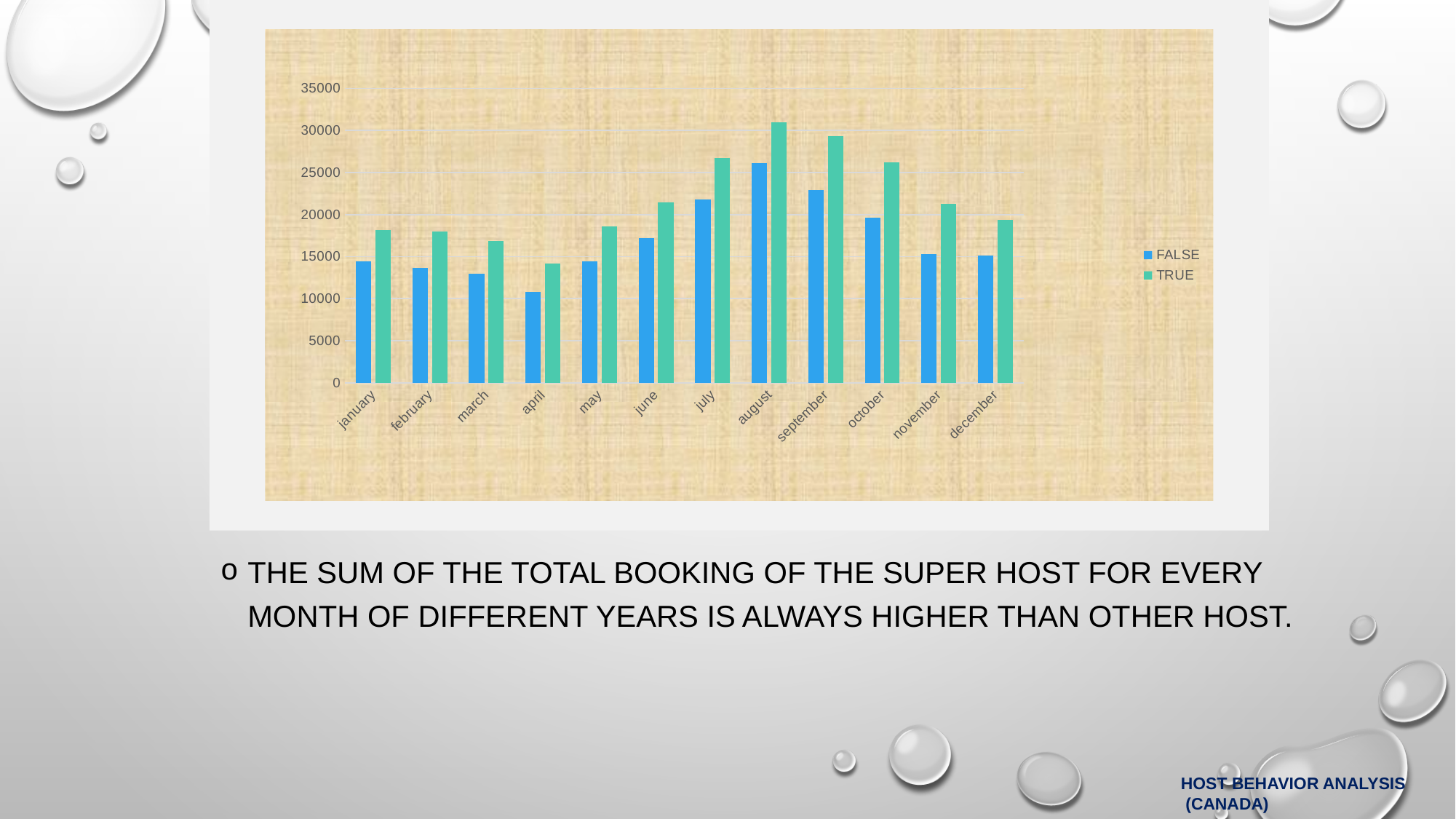

### Chart

| Category | FALSE | TRUE |
|---|---|---|
| january | 14399.0 | 18184.0 |
| february | 13688.0 | 17994.0 |
| march | 12953.0 | 16889.0 |
| april | 10791.0 | 14158.0 |
| may | 14470.0 | 18628.0 |
| june | 17207.0 | 21411.0 |
| july | 21836.0 | 26731.0 |
| august | 26150.0 | 31001.0 |
| september | 22942.0 | 29323.0 |
| october | 19605.0 | 26167.0 |
| november | 15271.0 | 21310.0 |
| december | 15171.0 | 19375.0 |
The Sum of the Total Booking of the Super Host for every month of different years is always higher than Other Host.

HOST BEHAVIOR ANALYSIS
 (CANADA)